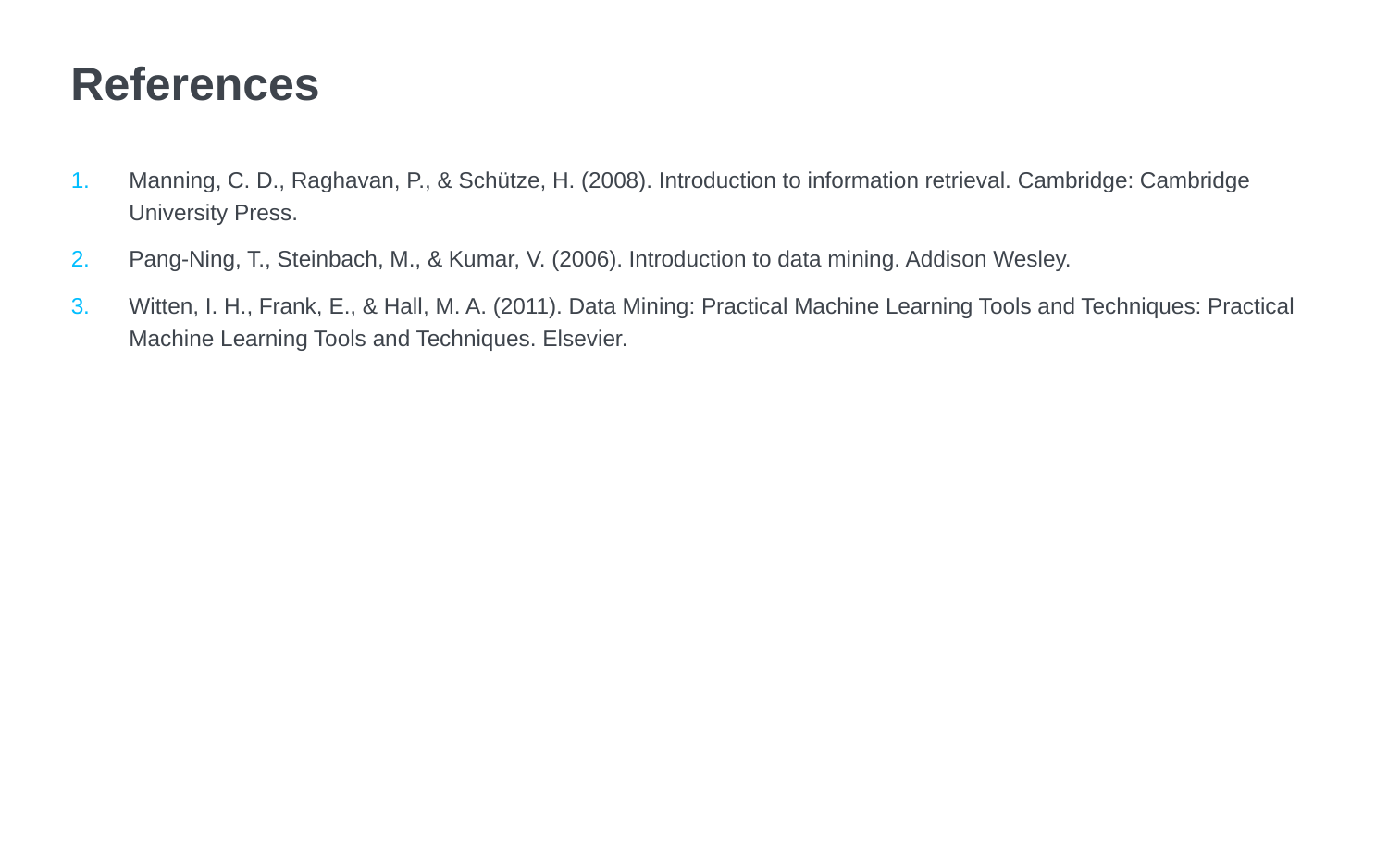

# References
Manning, C. D., Raghavan, P., & Schütze, H. (2008). Introduction to information retrieval. Cambridge: Cambridge University Press.
Pang-Ning, T., Steinbach, M., & Kumar, V. (2006). Introduction to data mining. Addison Wesley.
Witten, I. H., Frank, E., & Hall, M. A. (2011). Data Mining: Practical Machine Learning Tools and Techniques: Practical Machine Learning Tools and Techniques. Elsevier.